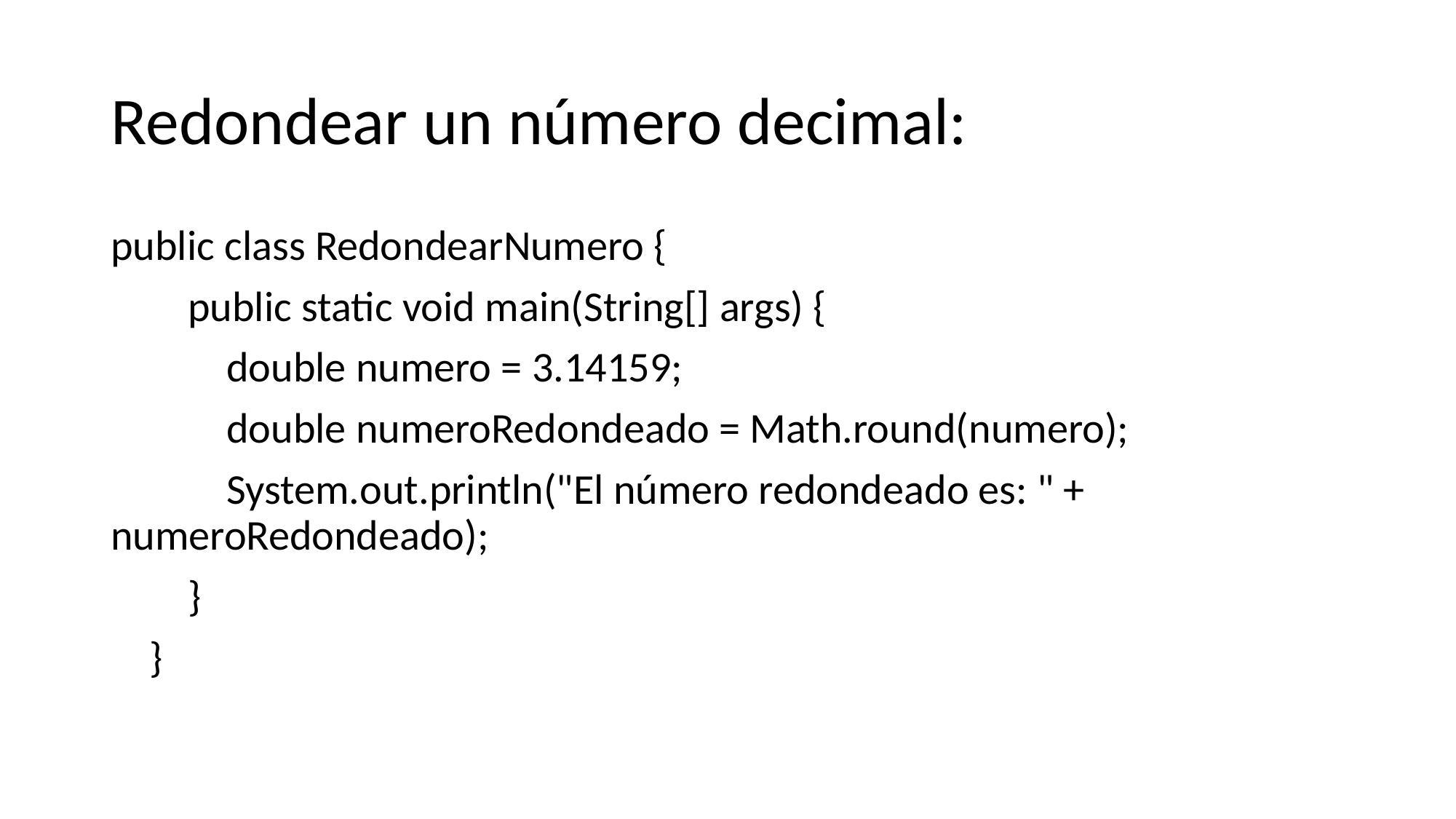

# Redondear un número decimal:
public class RedondearNumero {
        public static void main(String[] args) {
            double numero = 3.14159;
            double numeroRedondeado = Math.round(numero);
            System.out.println("El número redondeado es: " + numeroRedondeado);
        }
    }